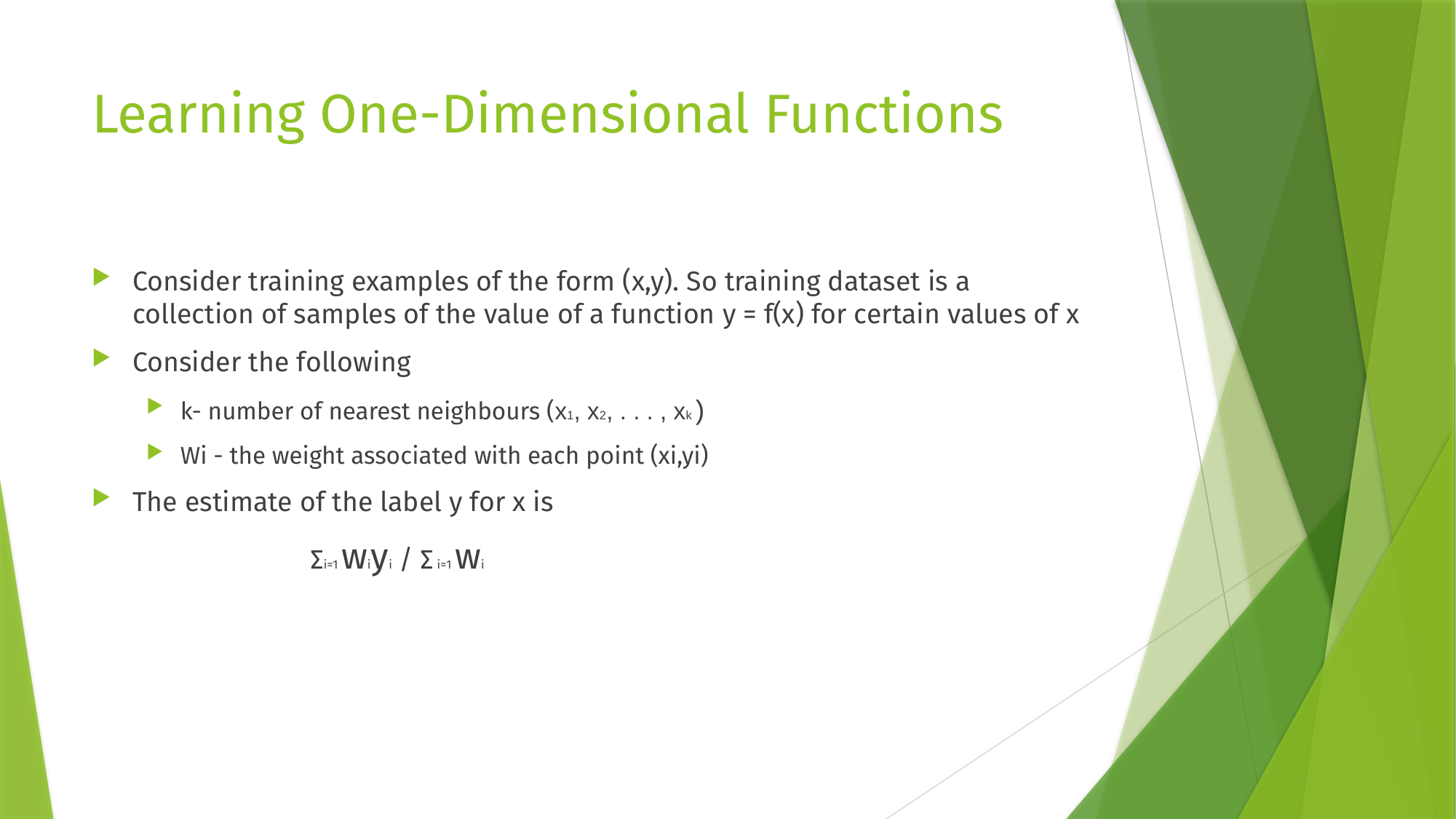

# Learning One-Dimensional Functions
Consider training examples of the form (x,y). So training dataset is a collection of samples of the value of a function y = f(x) for certain values of x
Consider the following
k- number of nearest neighbours (x1, x2, . . . , xk )
Wi - the weight associated with each point (xi,yi)
The estimate of the label y for x is
		∑i=1 wiyi  / ∑ i=1 wi